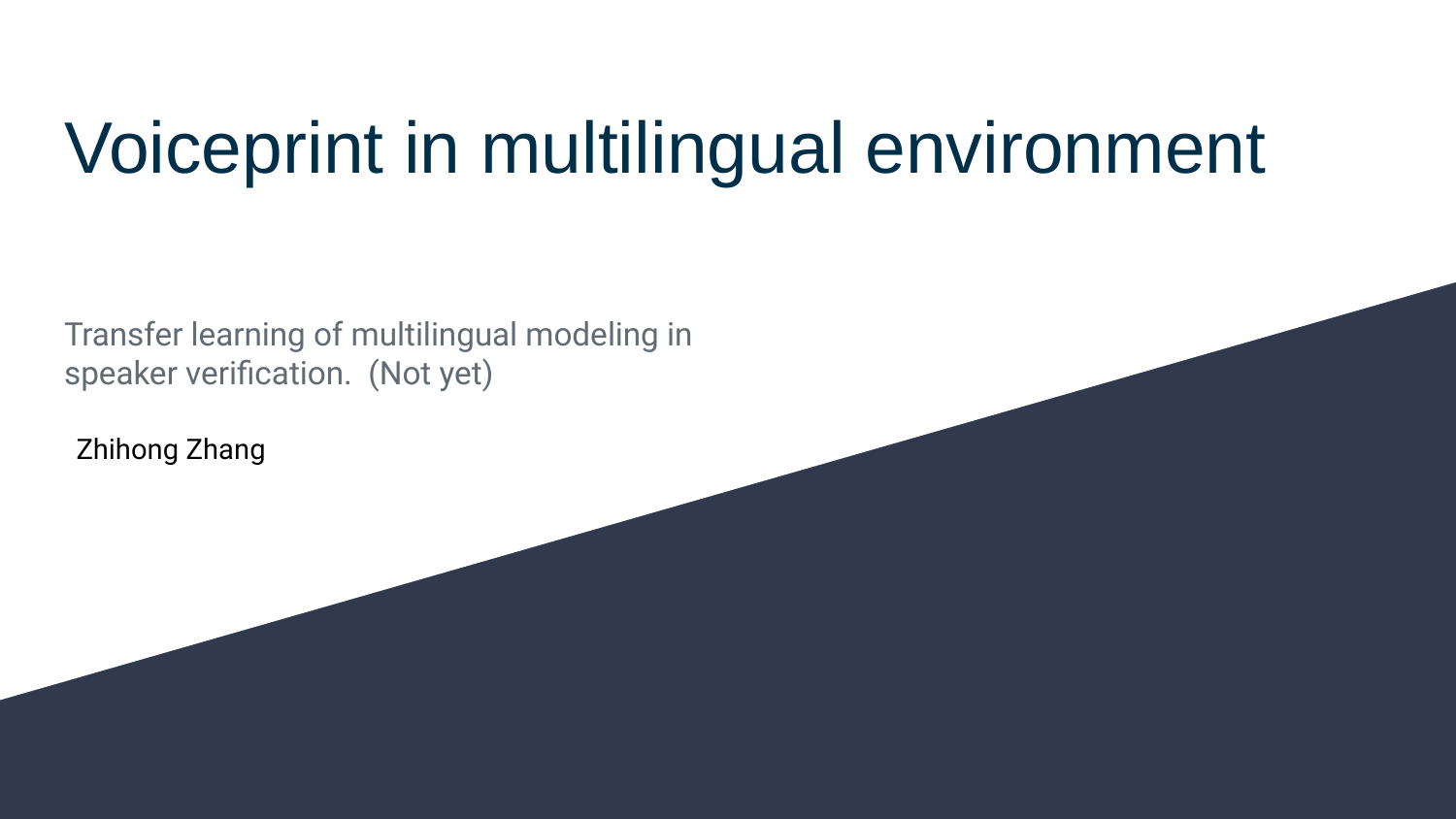

# Voiceprint in multilingual environment
Transfer learning of multilingual modeling in speaker verification.  (Not yet)

Zhihong Zhang